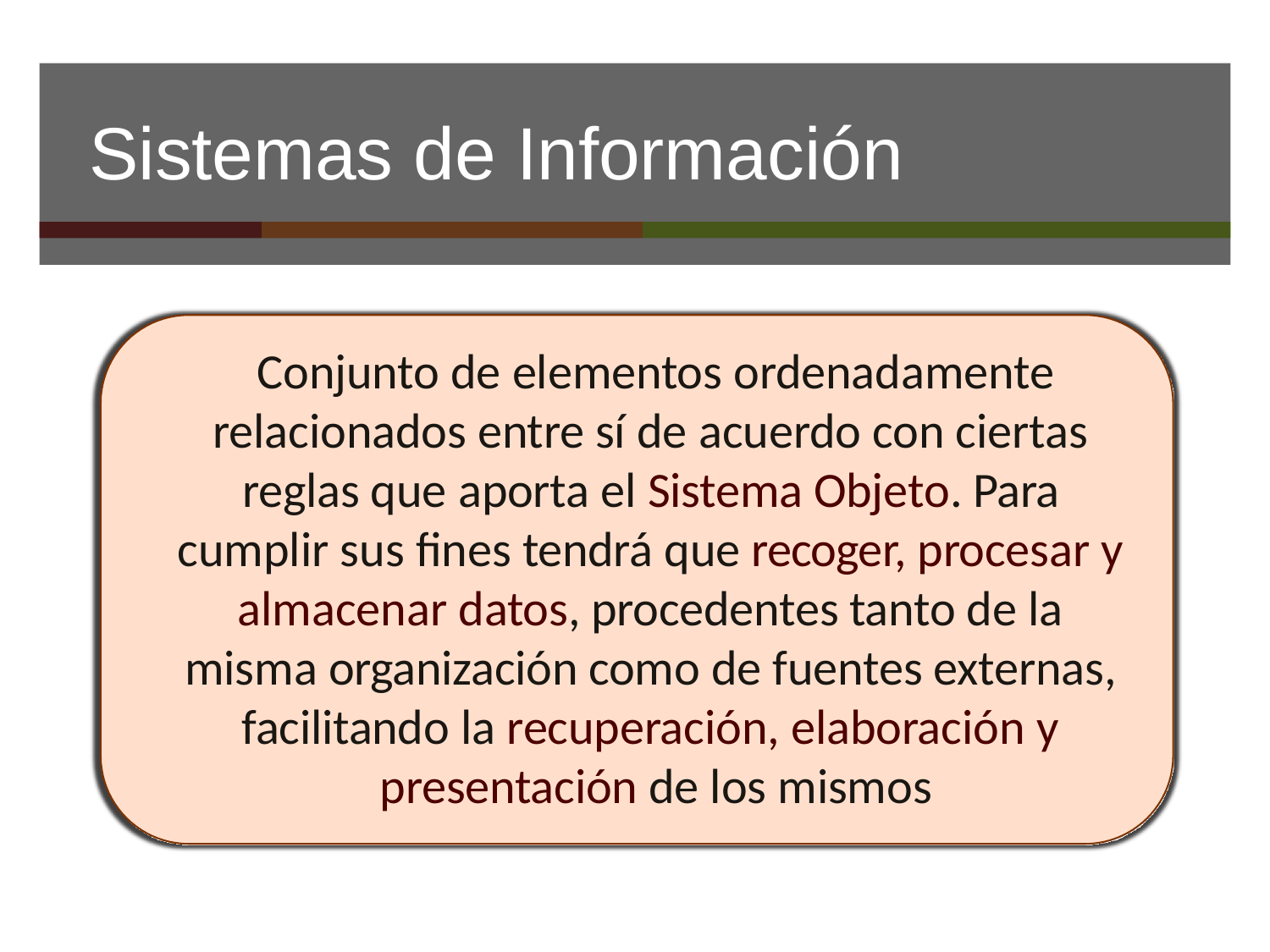

# Sistemas de Información

Conjunto de elementos ordenadamente  relacionados entre sí de acuerdo con ciertas  reglas que aporta el Sistema Objeto. Para  cumplir sus fines tendrá que recoger, procesar y  almacenar datos, procedentes tanto de la  misma organización como de fuentes externas,  facilitando la recuperación, elaboración y  presentación de los mismos